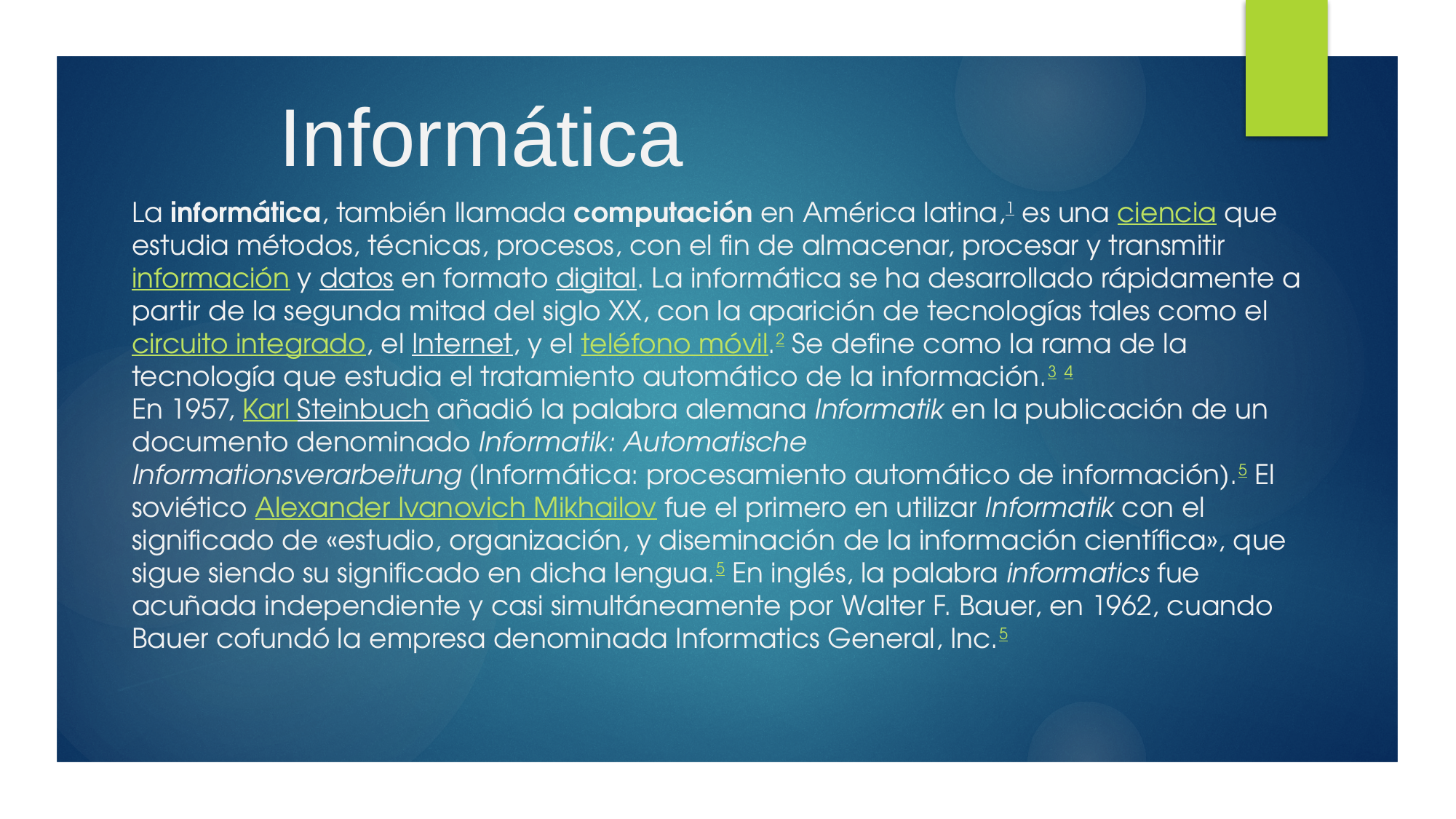

Informática
La informática, también llamada computación en América latina,1 es una ciencia que estudia métodos, técnicas, procesos, con el fin de almacenar, procesar y transmitir información y datos en formato digital. La informática se ha desarrollado rápidamente a partir de la segunda mitad del siglo XX, con la aparición de tecnologías tales como el circuito integrado, el Internet, y el teléfono móvil.2 Se define como la rama de la tecnología que estudia el tratamiento automático de la información.3 4
En 1957, Karl Steinbuch añadió la palabra alemana Informatik en la publicación de un documento denominado Informatik: Automatische Informationsverarbeitung (Informática: procesamiento automático de información).5 El soviético Alexander Ivanovich Mikhailov fue el primero en utilizar Informatik con el significado de «estudio, organización, y diseminación de la información científica», que sigue siendo su significado en dicha lengua.5 En inglés, la palabra informatics fue acuñada independiente y casi simultáneamente por Walter F. Bauer, en 1962, cuando Bauer cofundó la empresa denominada Informatics General, Inc.5